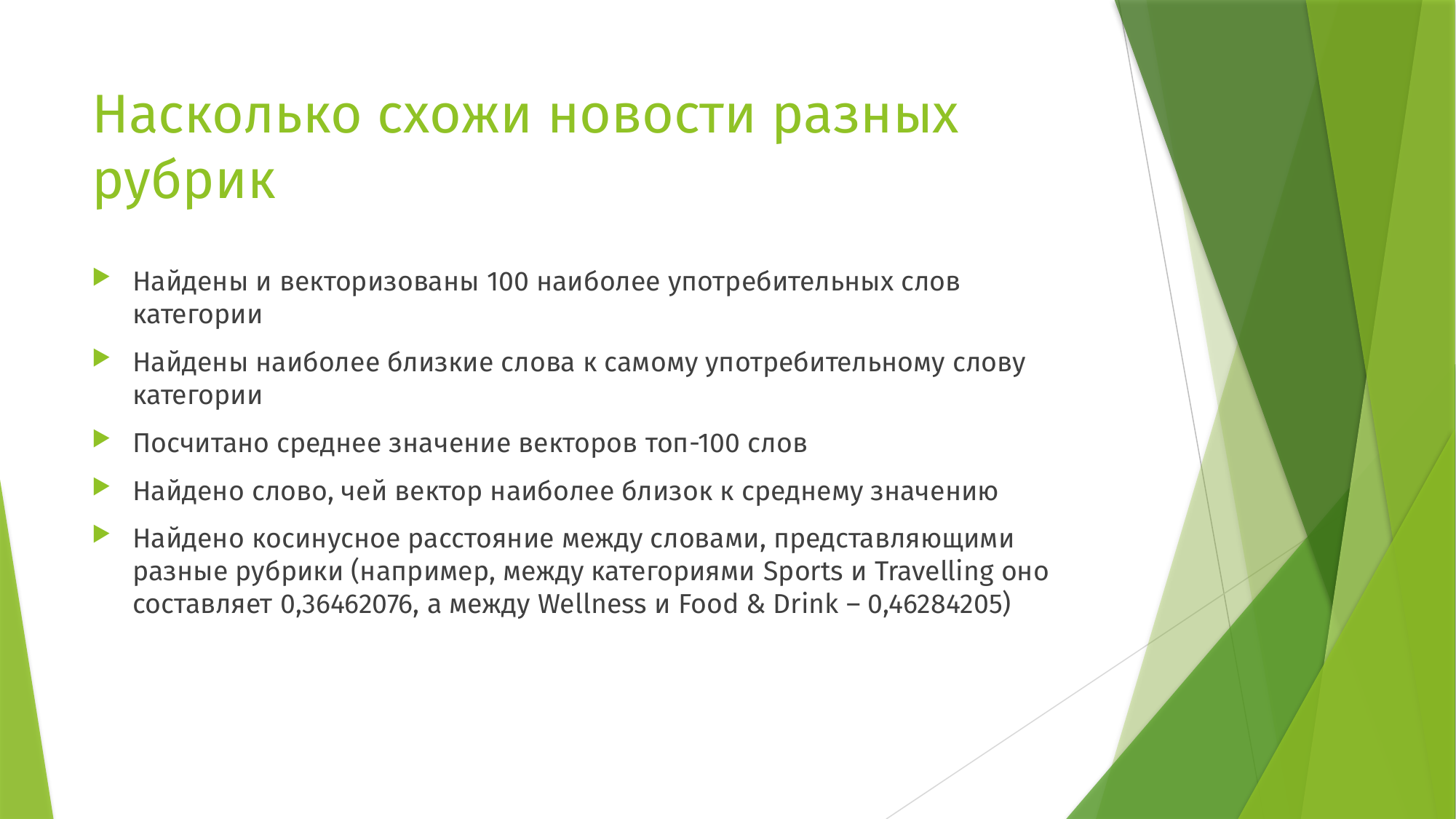

# Насколько схожи новости разных рубрик
Найдены и векторизованы 100 наиболее употребительных слов категории
Найдены наиболее близкие слова к самому употребительному слову категории
Посчитано среднее значение векторов топ-100 слов
Найдено слово, чей вектор наиболее близок к среднему значению
Найдено косинусное расстояние между словами, представляющими разные рубрики (например, между категориями Sports и Travelling оно составляет 0,36462076, а между Wellness и Food & Drink – 0,46284205)